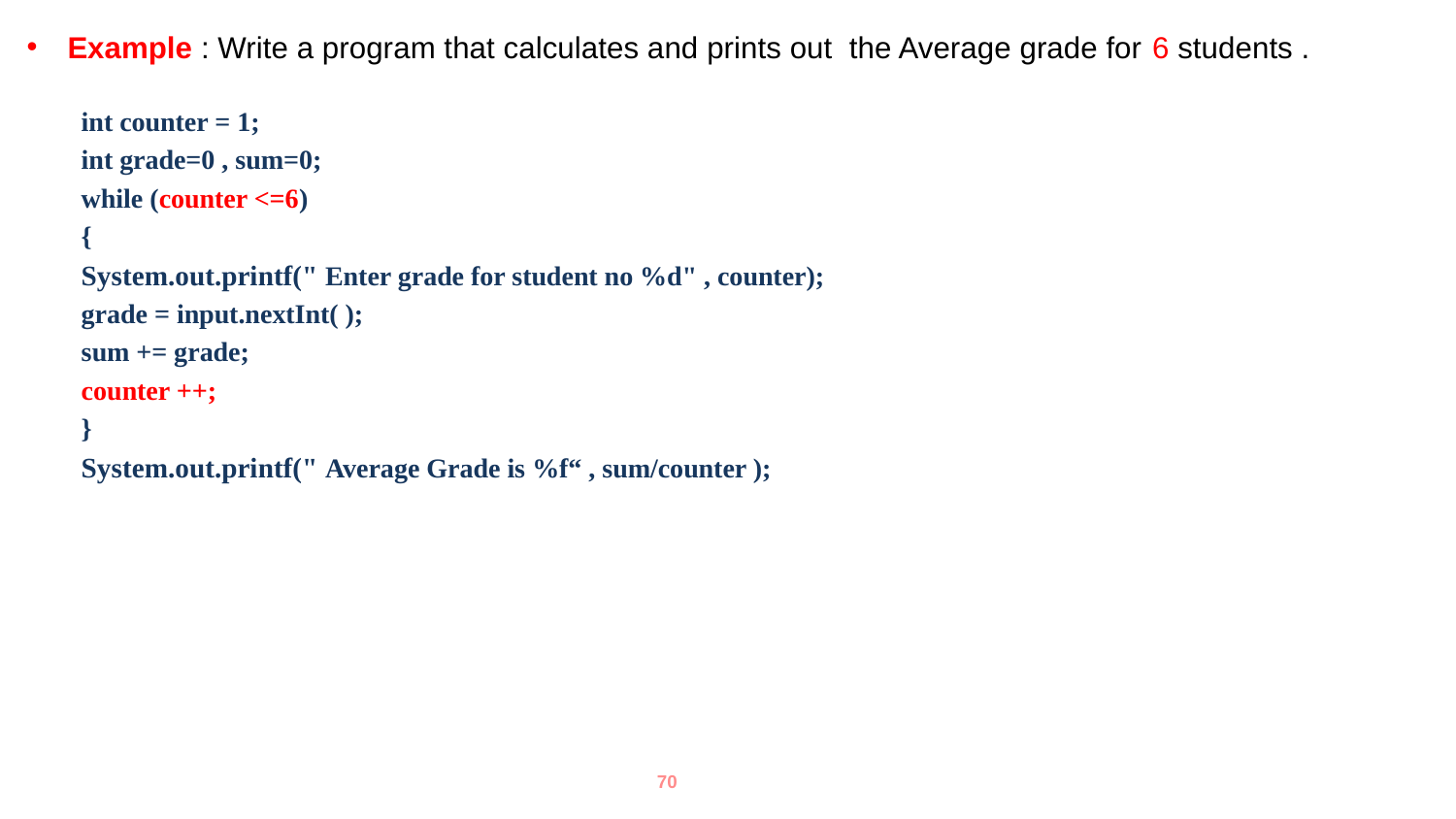

Example : Write a program that calculates and prints out  the Average grade for 6 students .

int counter = 1;
int grade=0 , sum=0;
while (counter <=6)
{
System.out.printf(" Enter grade for student no %d" , counter);
grade = input.nextInt( );
sum += grade;
counter ++;
}
System.out.printf(" Average Grade is %f“ , sum/counter );

70